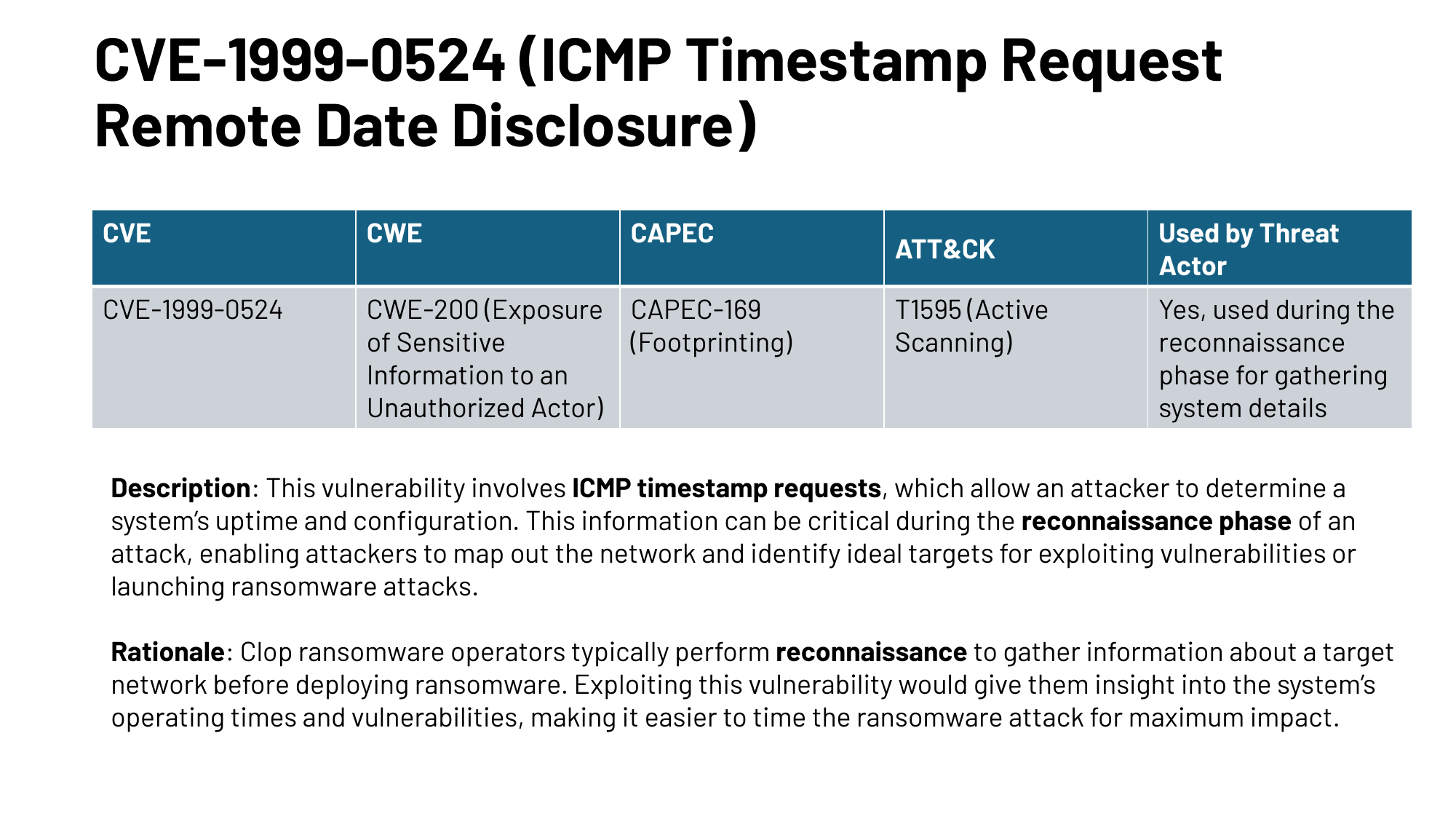

# CVE-1999-0524 (ICMP Timestamp Request Remote Date Disclosure)
| CVE | CWE | CAPEC | ATT&CK | Used by Threat Actor |
| --- | --- | --- | --- | --- |
| CVE-1999-0524 | CWE-200 (Exposure of Sensitive Information to an Unauthorized Actor) | CAPEC-169 (Footprinting) | T1595 (Active Scanning) | Yes, used during the reconnaissance phase for gathering system details |
Description: This vulnerability involves ICMP timestamp requests, which allow an attacker to determine a system’s uptime and configuration. This information can be critical during the reconnaissance phase of an attack, enabling attackers to map out the network and identify ideal targets for exploiting vulnerabilities or launching ransomware attacks.

Rationale: Clop ransomware operators typically perform reconnaissance to gather information about a target network before deploying ransomware. Exploiting this vulnerability would give them insight into the system’s operating times and vulnerabilities, making it easier to time the ransomware attack for maximum impact.